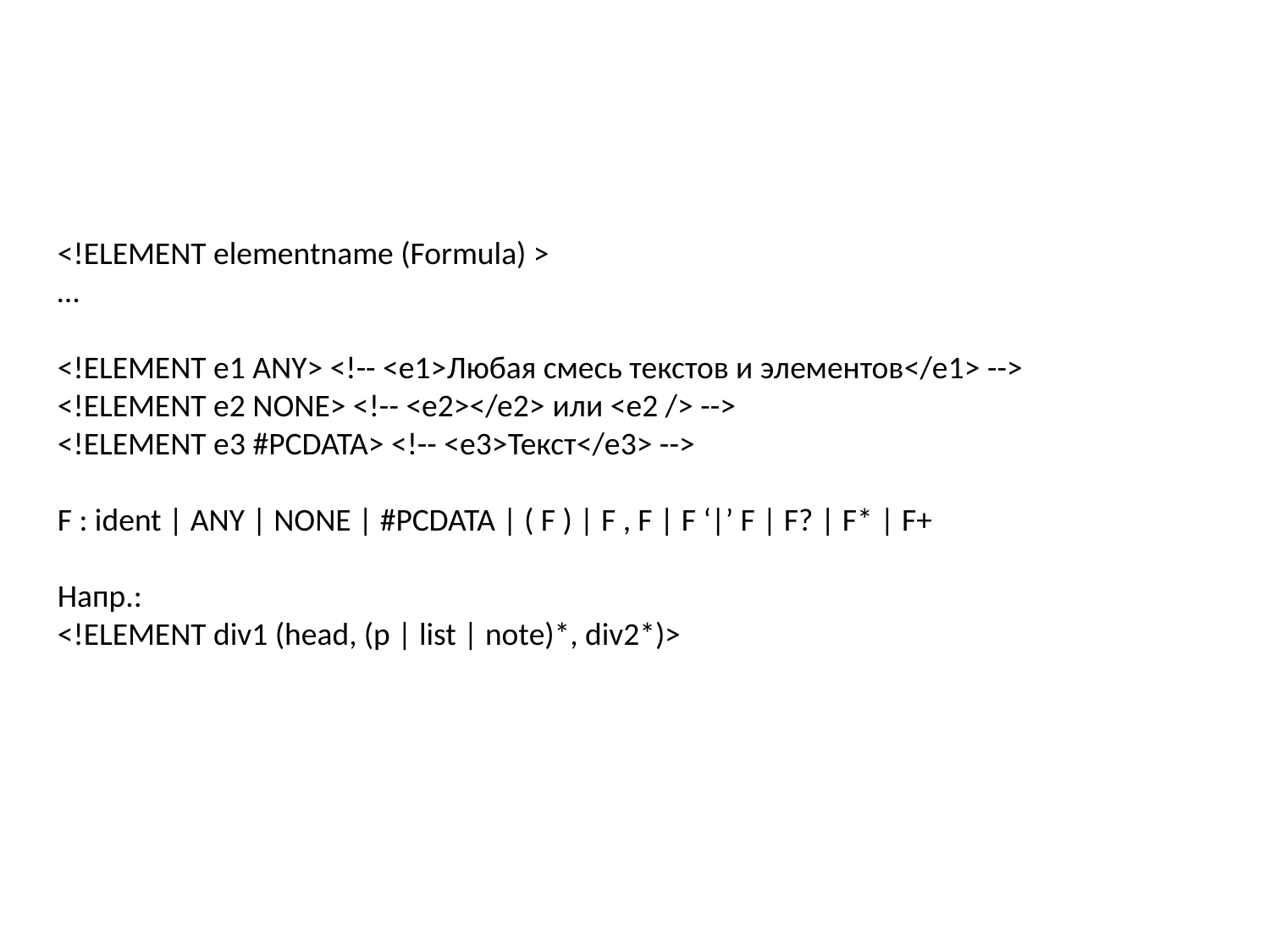

<!ELEMENT elementname (Formula) >
…

<!ELEMENT e1 ANY> <!-- <e1>Любая смесь текстов и элементов</e1> -->
<!ELEMENT e2 NONE> <!-- <e2></e2> или <e2 /> -->
<!ELEMENT e3 #PCDATA> <!-- <e3>Текст</e3> -->

F : ident | ANY | NONE | #PCDATA | ( F ) | F , F | F ‘|’ F | F? | F* | F+

Напр.:
<!ELEMENT div1 (head, (p | list | note)*, div2*)>